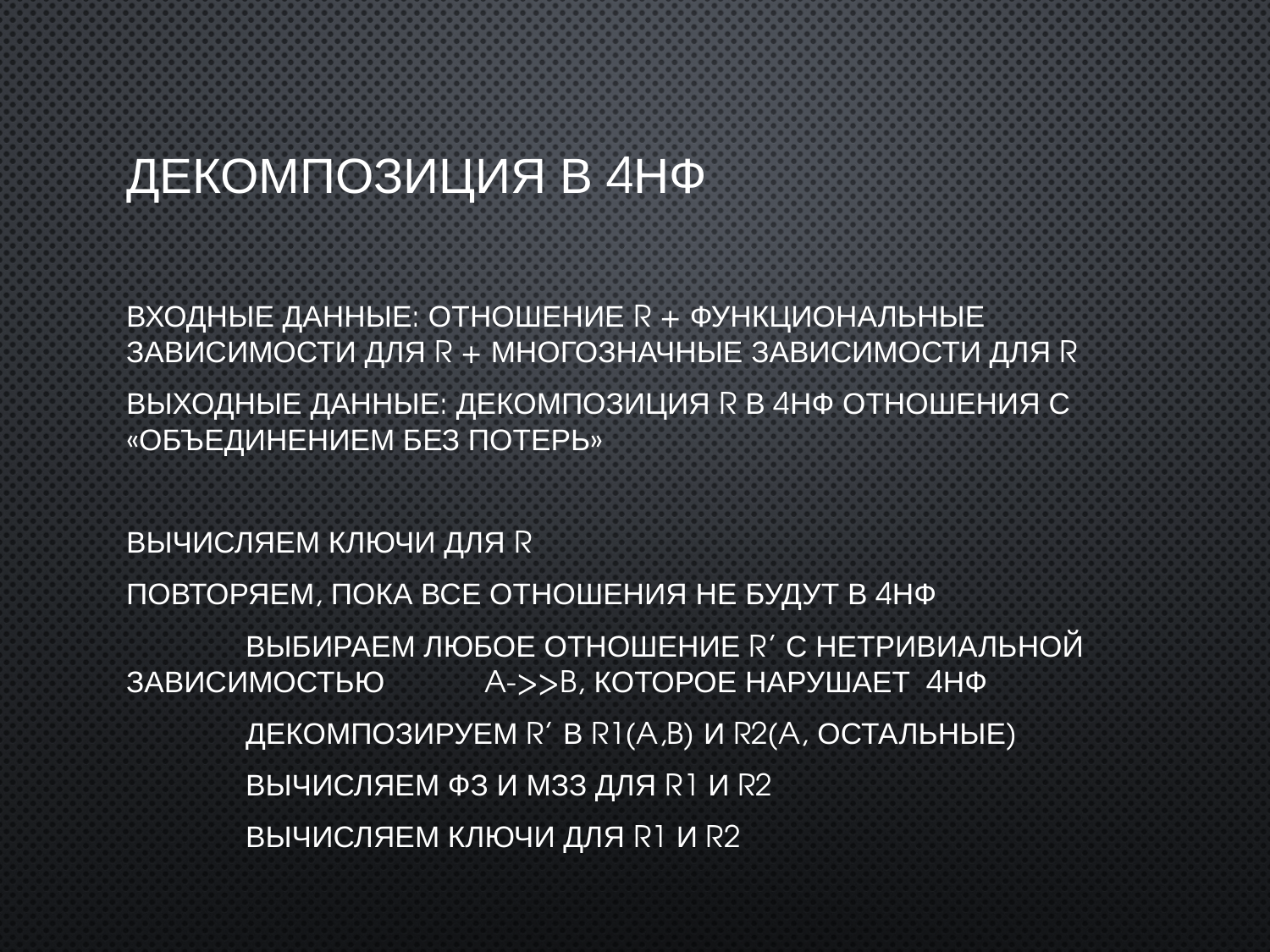

# Декомпозиция в 4НФ
Входные данные: Отношение R + функциональные зависимости для R + многозначные зависимости для R
Выходные данные: Декомпозиция R в 4НФ отношения с «объединением без потерь»

Вычисляем ключи для R
Повторяем, пока все отношения не будут в 4НФ
	Выбираем любое отношение R’ с нетривиальной зависимостью 		A->>B, которое нарушает  4НФ
	Декомпозируем R’ в R1(A,B) и R2(A, остальные)
	Вычисляем ФЗ и МЗЗ для R1 и R2
	Вычисляем ключи для R1 и R2